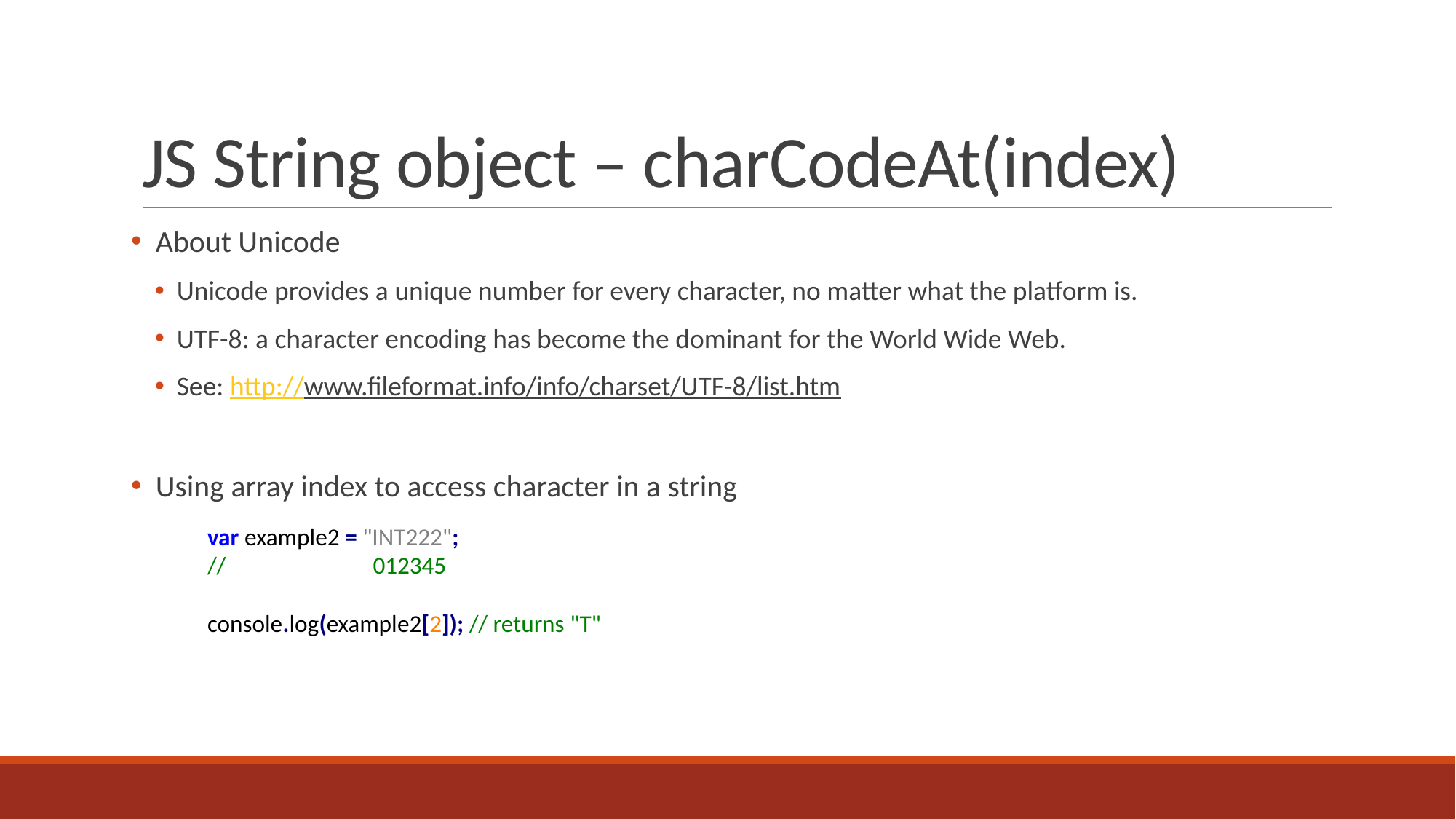

# JS String object – charCodeAt(index)
  About Unicode
Unicode provides a unique number for every character, no matter what the platform is.
UTF-8: a character encoding has become the dominant for the World Wide Web.
See: http://www.fileformat.info/info/charset/UTF-8/list.htm

  Using array index to access character in a string

 var example2 = "INT222";
 //                           012345
 console.log(example2[2]); // returns "T"